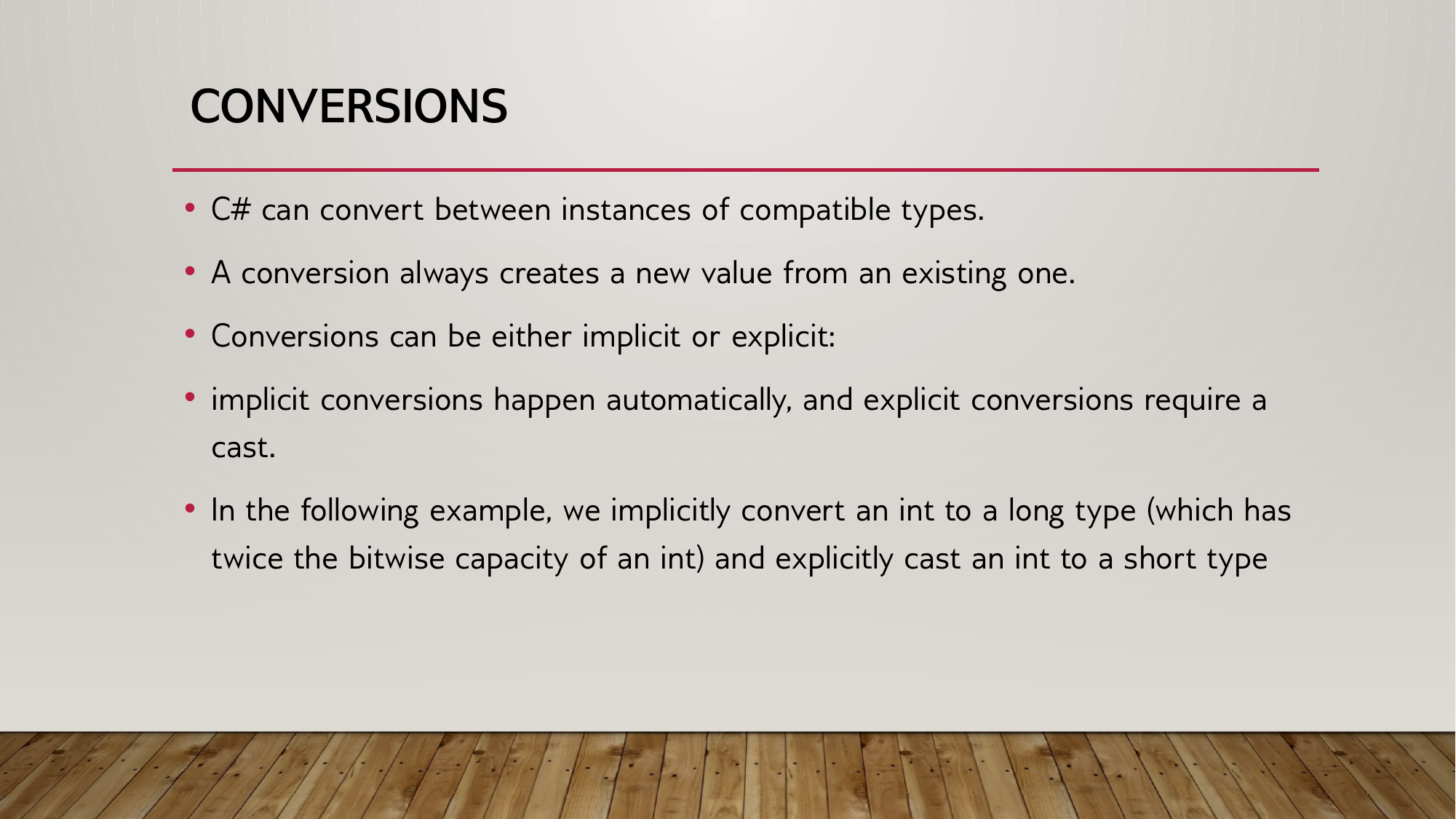

# Conversions
C# can convert between instances of compatible types.
A conversion always creates a new value from an existing one.
Conversions can be either implicit or explicit:
implicit conversions happen automatically, and explicit conversions require a cast.
In the following example, we implicitly convert an int to a long type (which has twice the bitwise capacity of an int) and explicitly cast an int to a short type